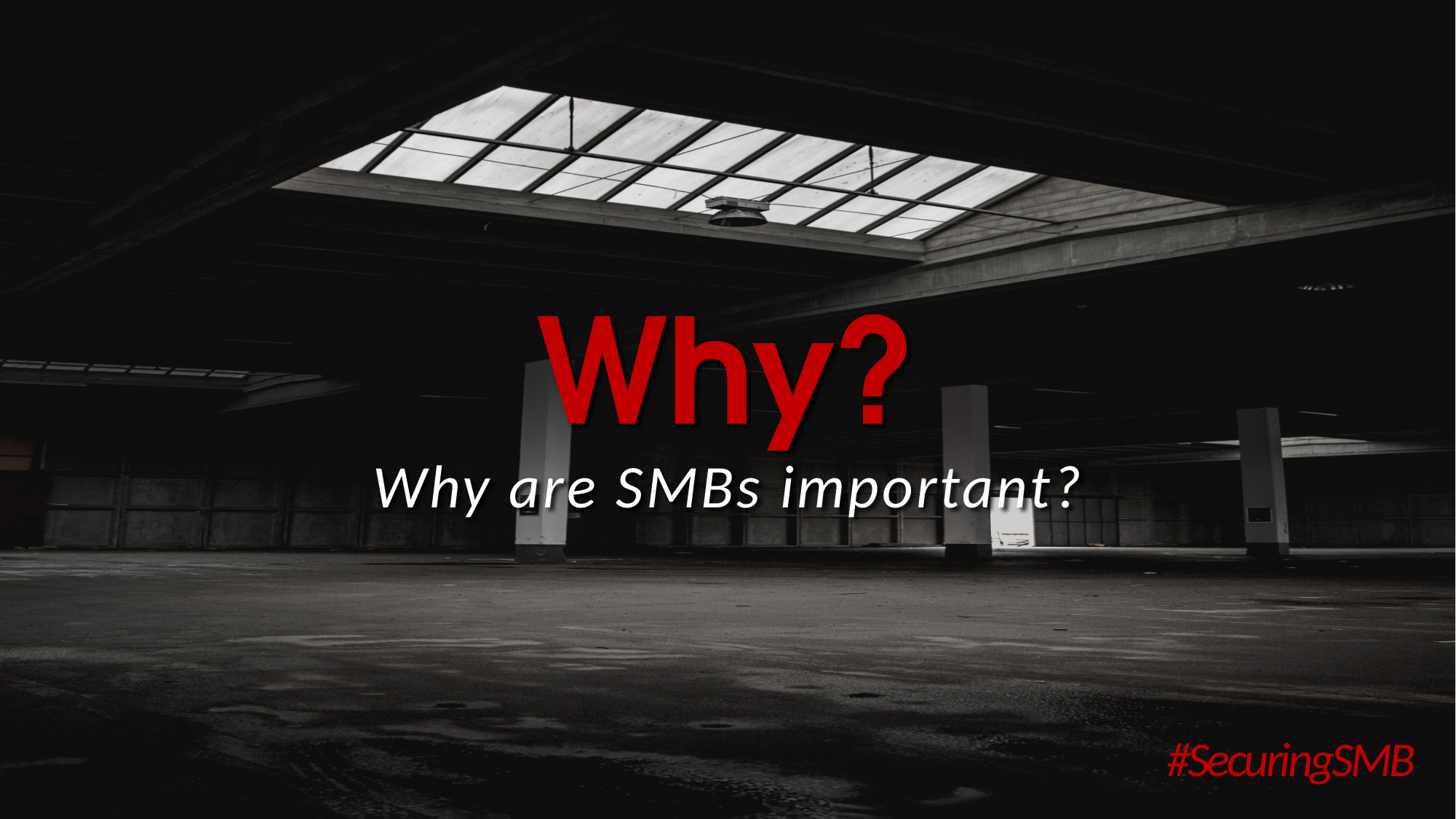

# Why? Why are SMBs important?

#SecuringSMB